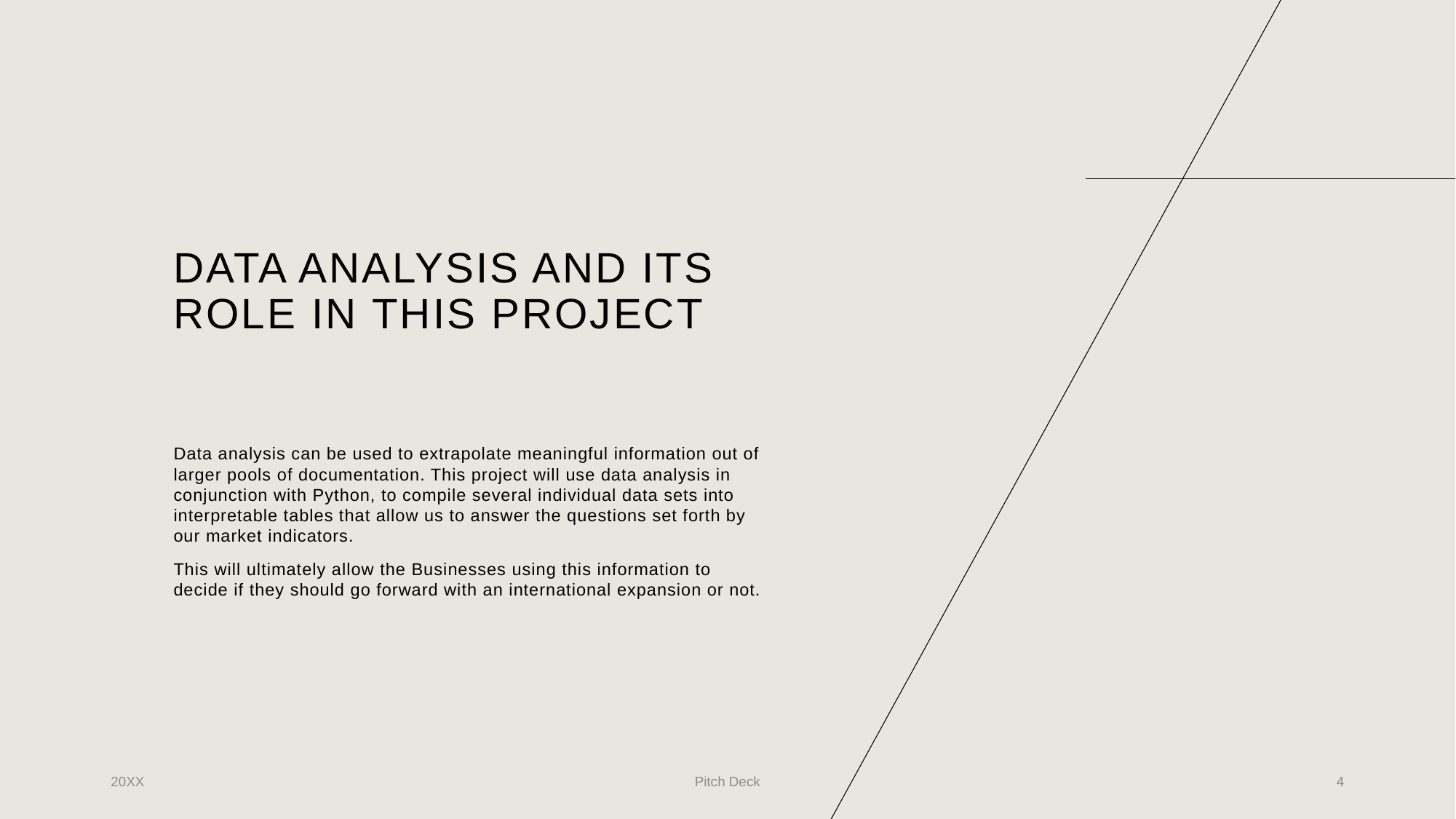

# Data Analysis and its role in this project
Data analysis can be used to extrapolate meaningful information out of larger pools of documentation. This project will use data analysis in conjunction with Python, to compile several individual data sets into interpretable tables that allow us to answer the questions set forth by our market indicators.
This will ultimately allow the Businesses using this information to decide if they should go forward with an international expansion or not.
20XX
Pitch Deck
4